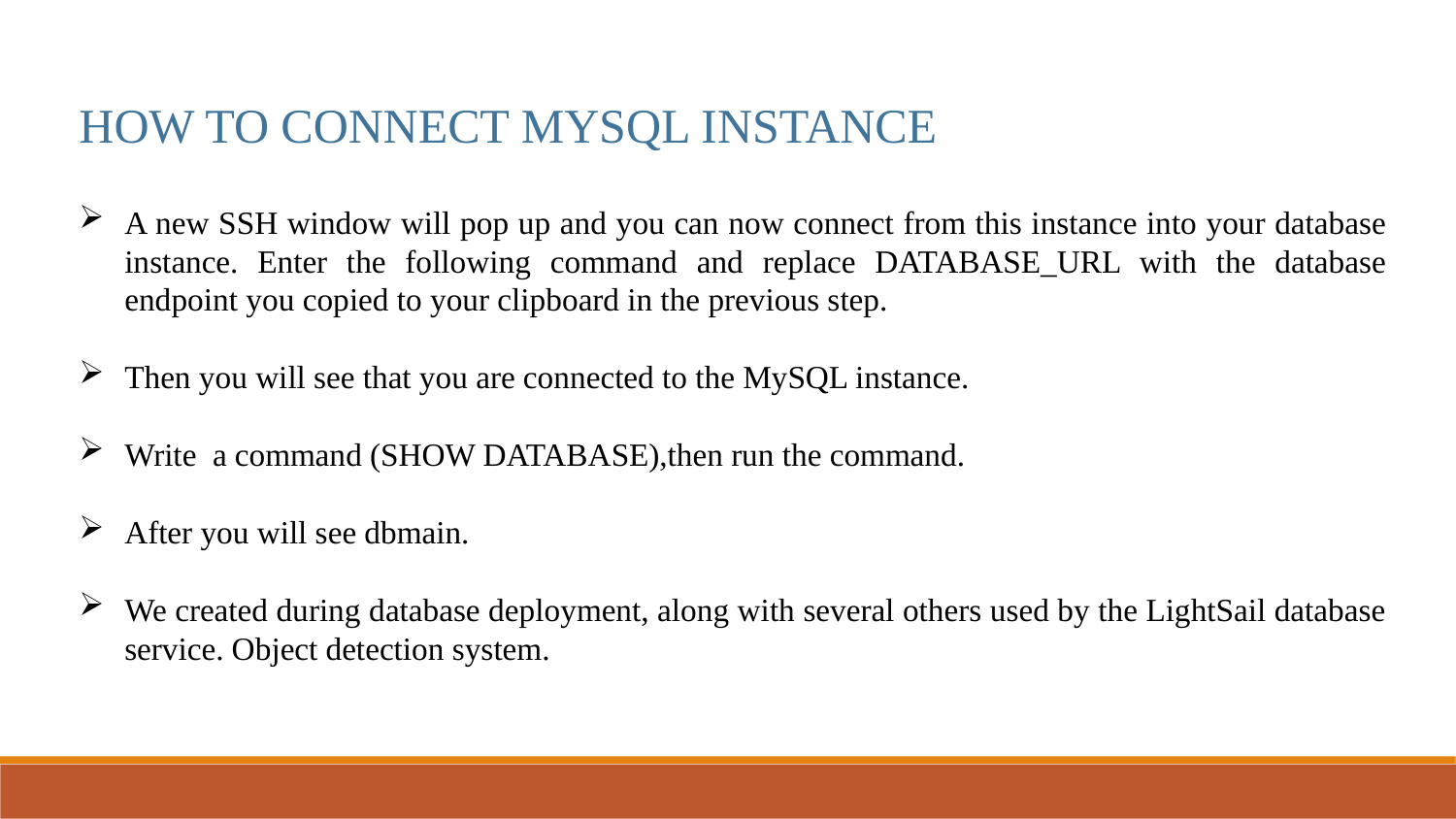

HOW TO CONNECT MYSQL INSTANCE
A new SSH window will pop up and you can now connect from this instance into your database instance. Enter the following command and replace DATABASE_URL with the database endpoint you copied to your clipboard in the previous step.

Then you will see that you are connected to the MySQL instance.

Write  a command (SHOW DATABASE),then run the command.

After you will see dbmain.

We created during database deployment, along with several others used by the LightSail database service. Object detection system.